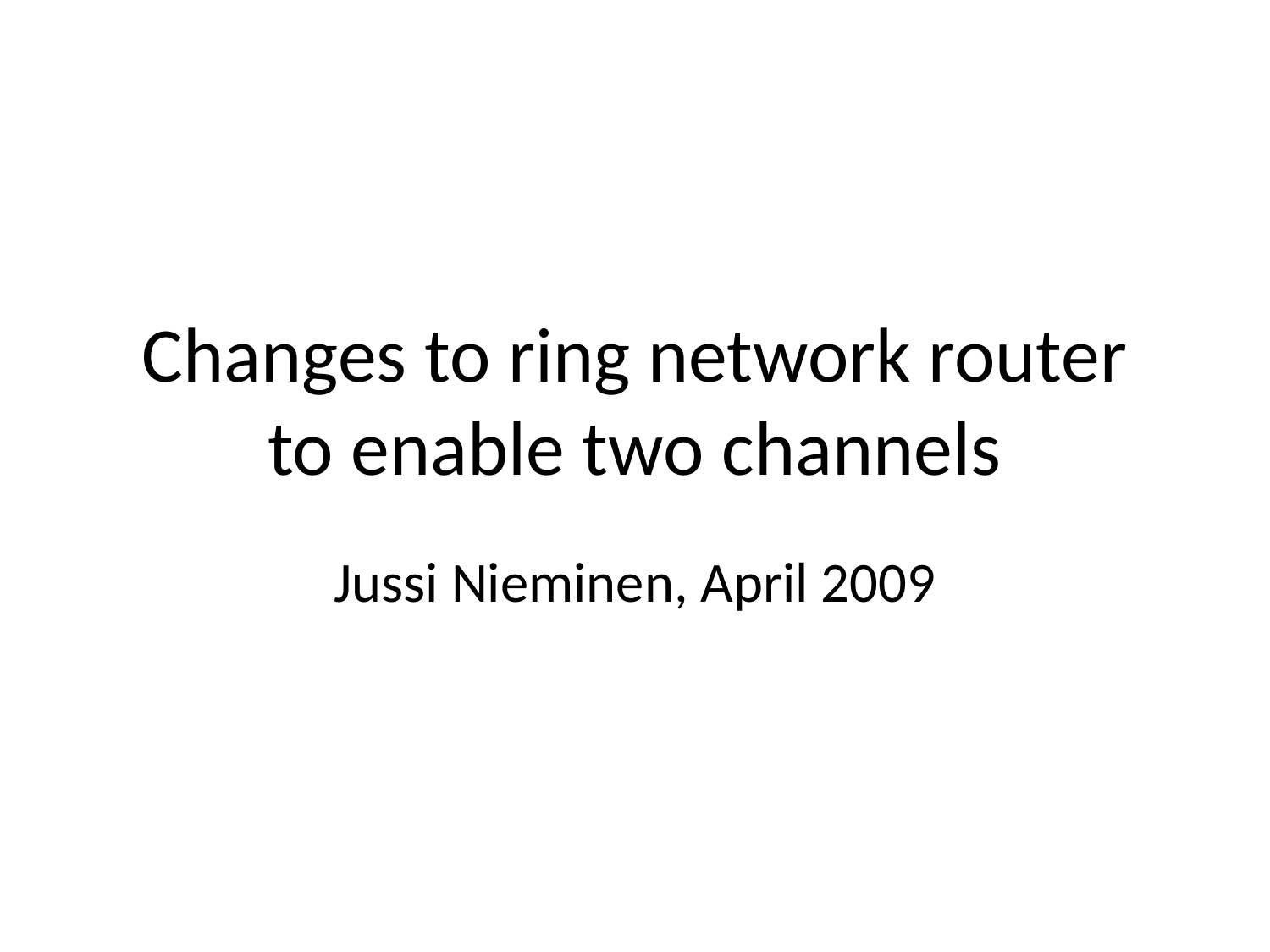

# Changes to ring network router to enable two channels
Jussi Nieminen, April 2009